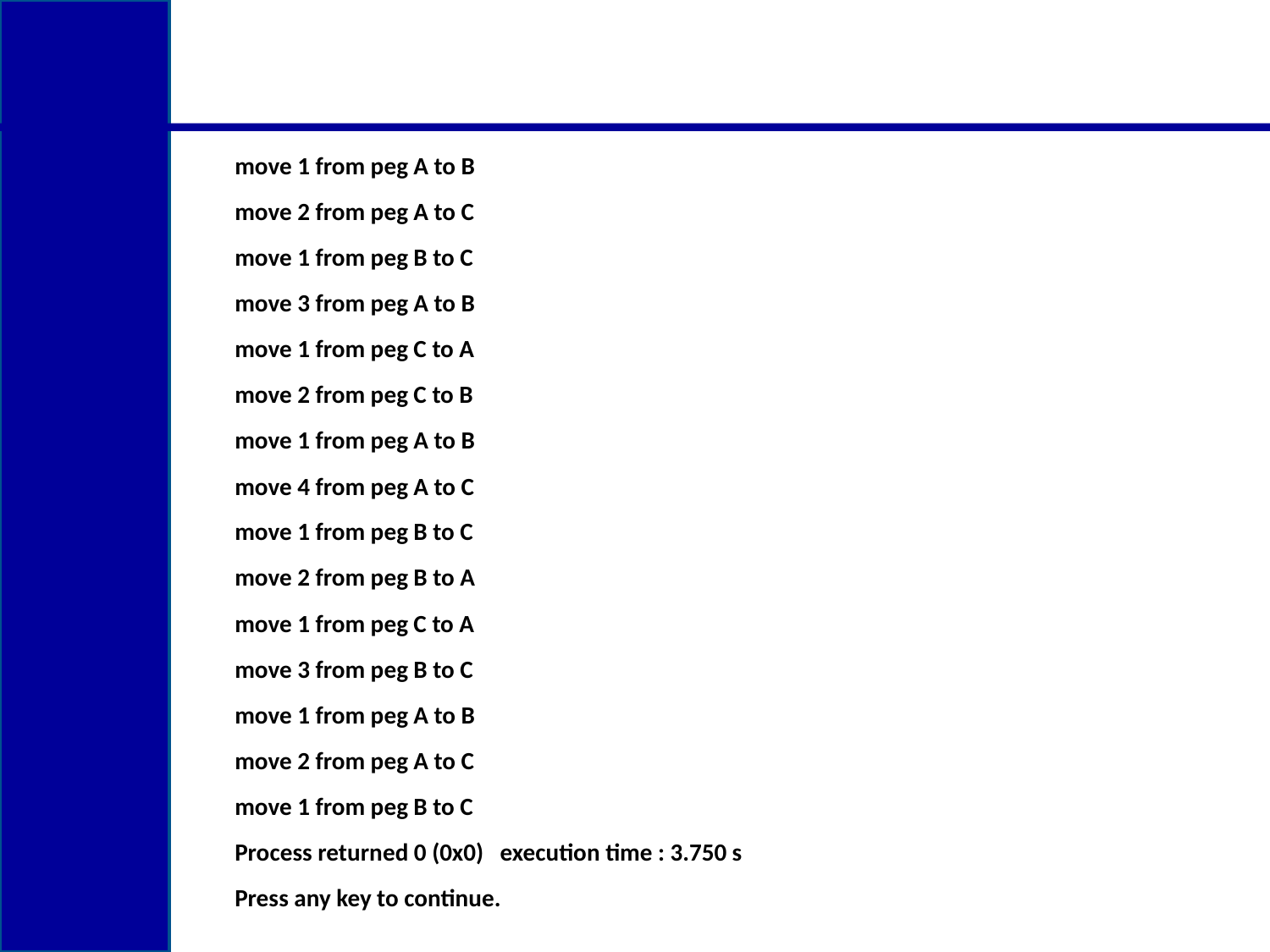

move 1 from peg A to B
move 2 from peg A to C
move 1 from peg B to C
move 3 from peg A to B
move 1 from peg C to A
move 2 from peg C to B
move 1 from peg A to B
move 4 from peg A to C
move 1 from peg B to C
move 2 from peg B to A
move 1 from peg C to A
move 3 from peg B to C
move 1 from peg A to B
move 2 from peg A to C
move 1 from peg B to C
Process returned 0 (0x0)   execution time : 3.750 s
Press any key to continue.